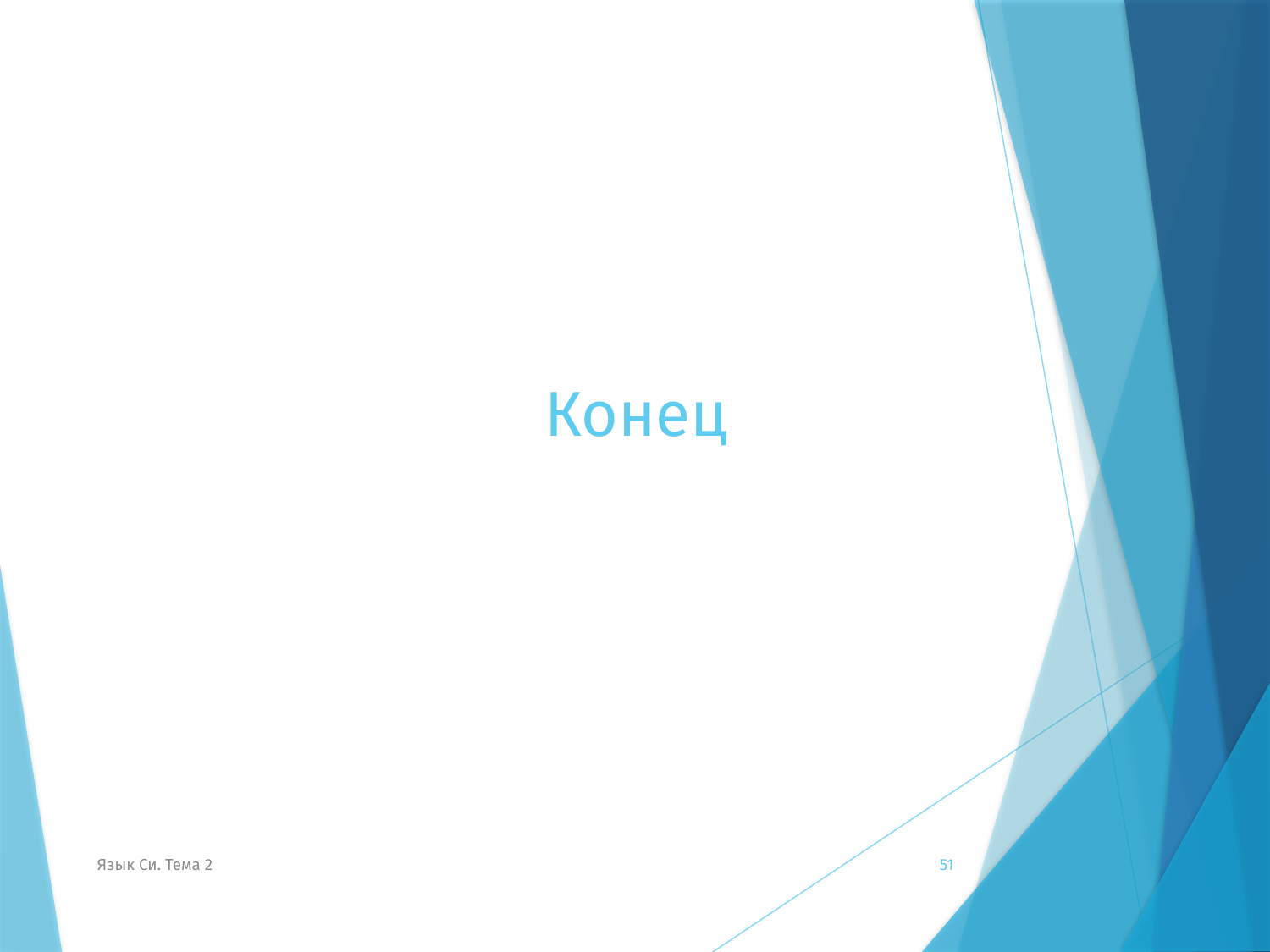

# Конец
Язык Си. Тема 2
51